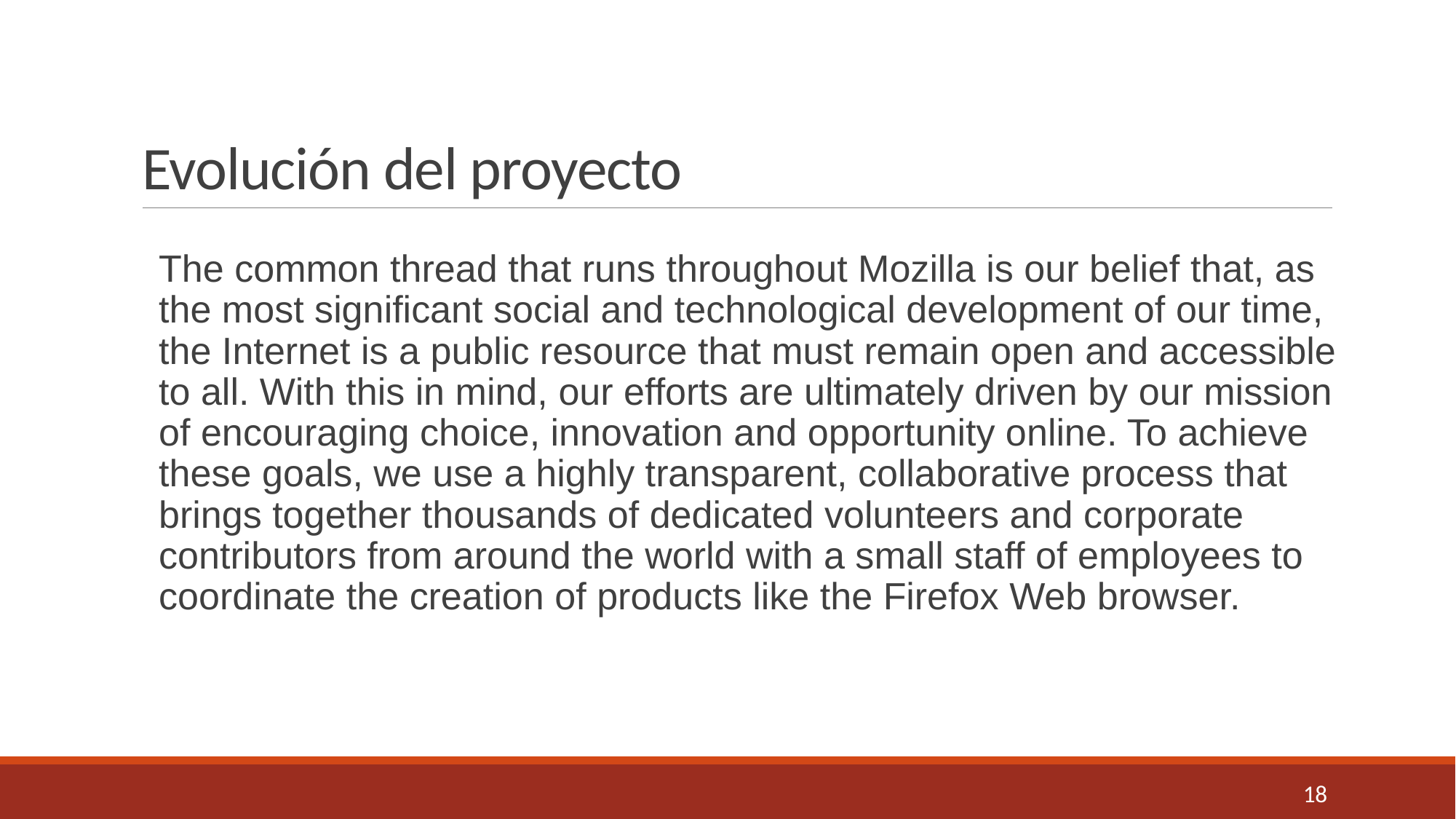

# Evolución del proyecto
The common thread that runs throughout Mozilla is our belief that, as the most significant social and technological development of our time, the Internet is a public resource that must remain open and accessible to all. With this in mind, our efforts are ultimately driven by our mission of encouraging choice, innovation and opportunity online. To achieve these goals, we use a highly transparent, collaborative process that brings together thousands of dedicated volunteers and corporate contributors from around the world with a small staff of employees to coordinate the creation of products like the Firefox Web browser.
18